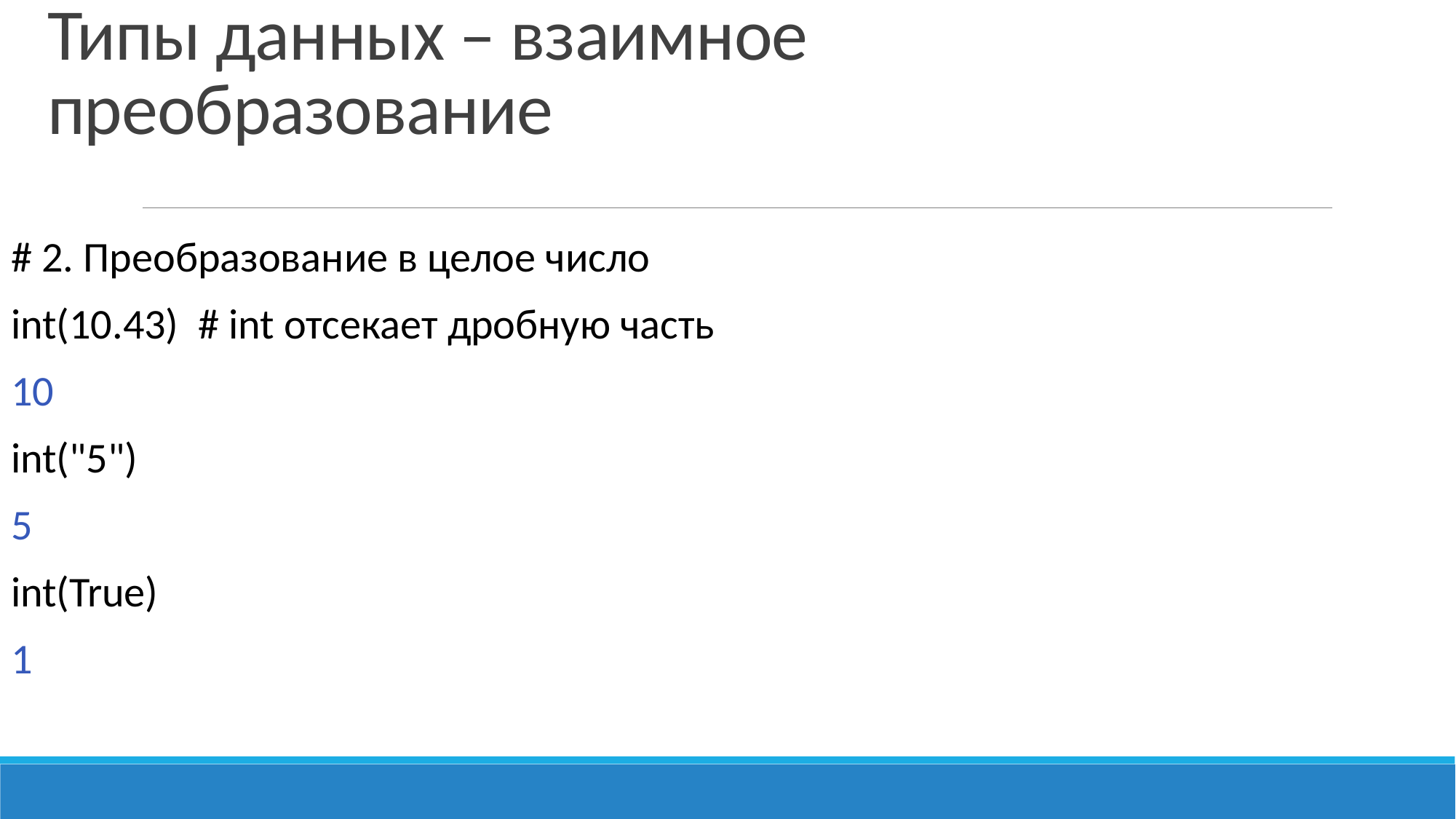

# Типы данных – взаимное преобразование
# 2. Преобразование в целое число
int(10.43)  # int отсекает дробную часть
10
int("5")
5
int(True)
1